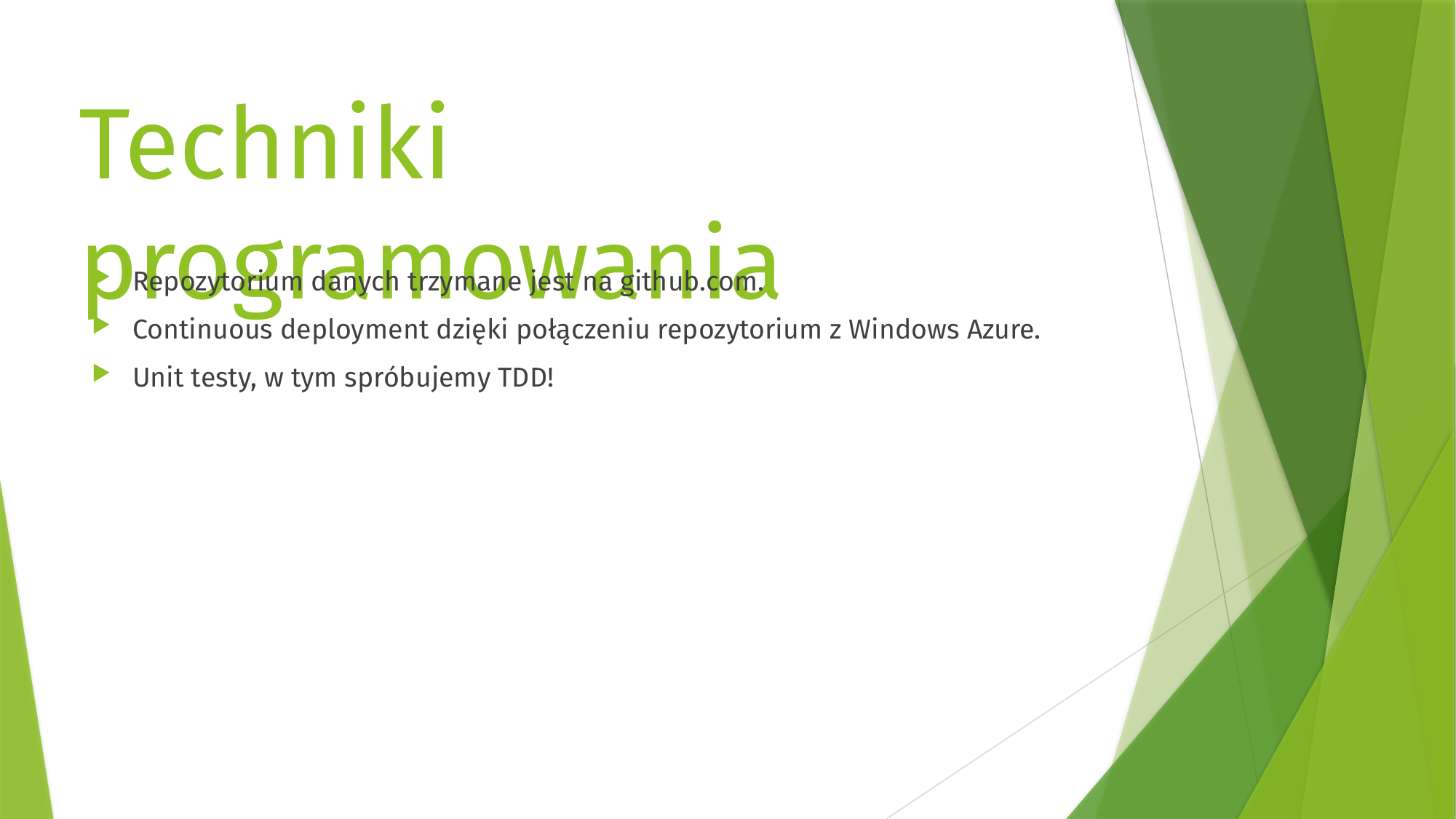

# Techniki programowania
Repozytorium danych trzymane jest na github.com.
Continuous deployment dzięki połączeniu repozytorium z Windows Azure.
Unit testy, w tym spróbujemy TDD!